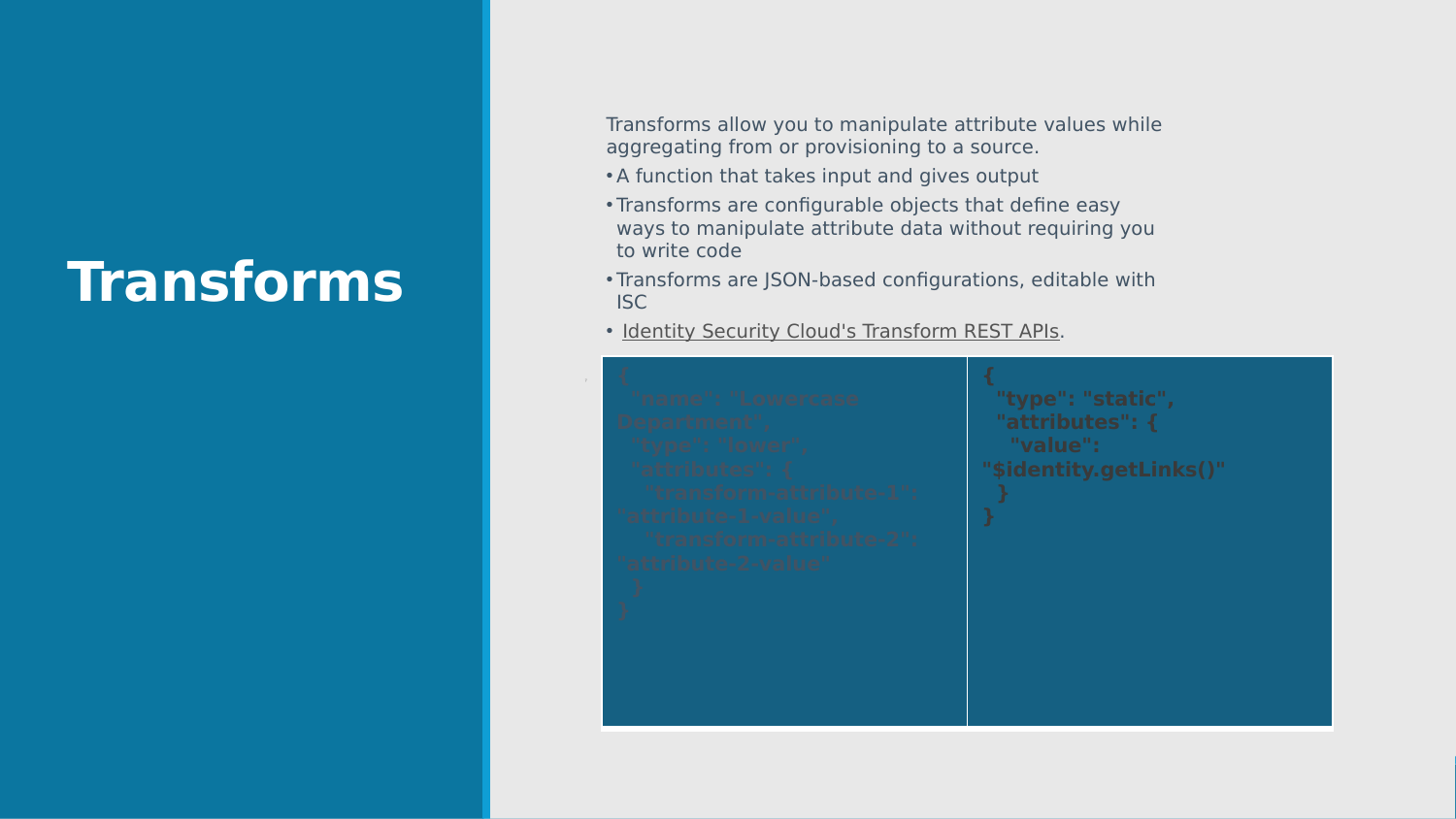

# Transforms

Transforms allow you to manipulate attribute values while aggregating from or provisioning to a source.
A function that takes input and gives output
Transforms are configurable objects that define easy ways to manipulate attribute data without requiring you to write code
Transforms are JSON-based configurations, editable with ISC
 Identity Security Cloud's Transform REST APIs.

| { "name": "Lowercase Department", "type": "lower", "attributes": { "transform-attribute-1": "attribute-1-value", "transform-attribute-2": "attribute-2-value" } } | { "type": "static", "attributes": { "value": "$identity.getLinks()" } } |
| --- | --- |
erved.
© Hitachi Vantara LLC 2022. All Rights Res